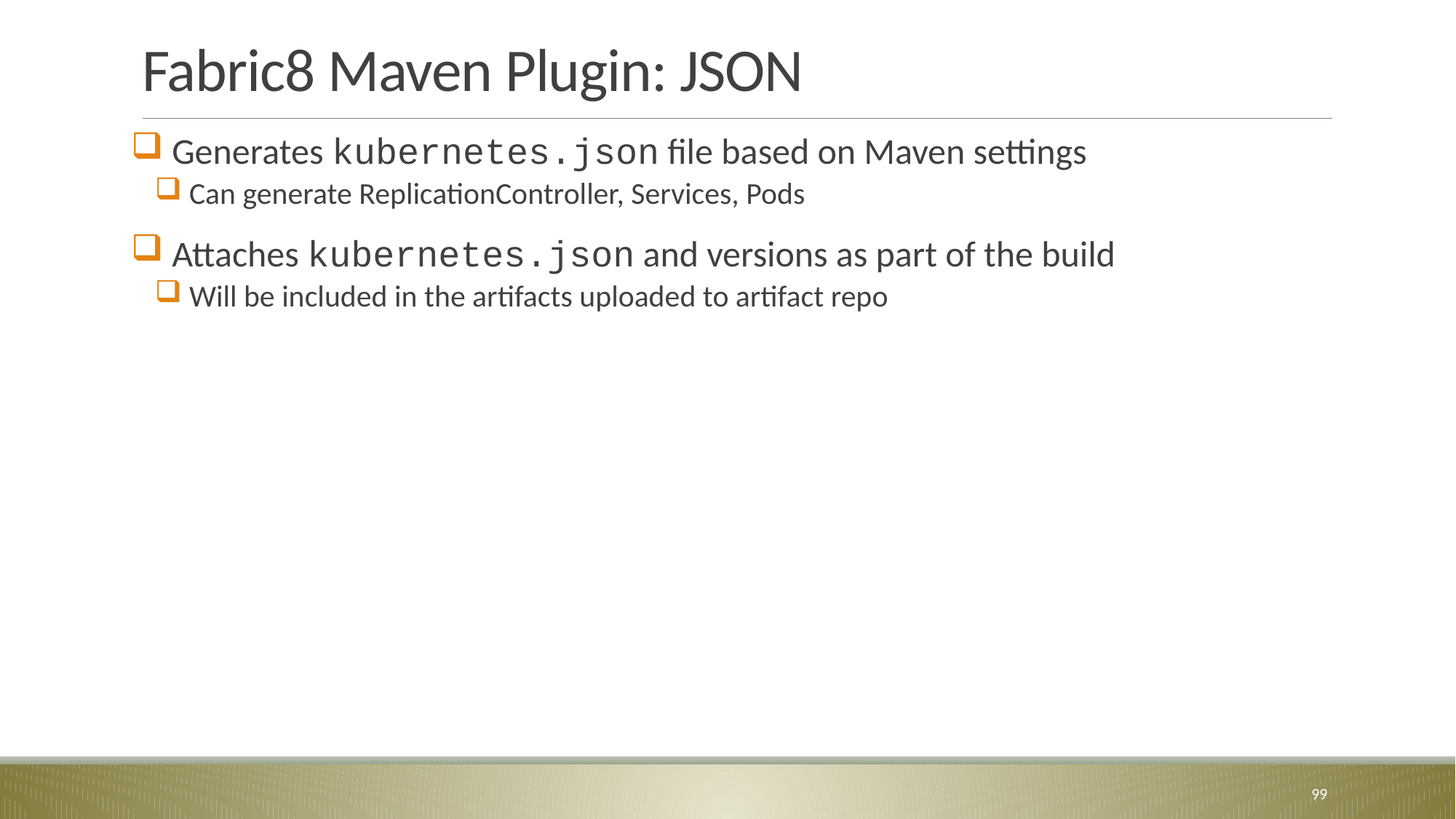

# Fabric8 Maven Plugin: JSON
 Generates kubernetes.json file based on Maven settings
 Can generate ReplicationController, Services, Pods
 Attaches kubernetes.json and versions as part of the build
 Will be included in the artifacts uploaded to artifact repo

99